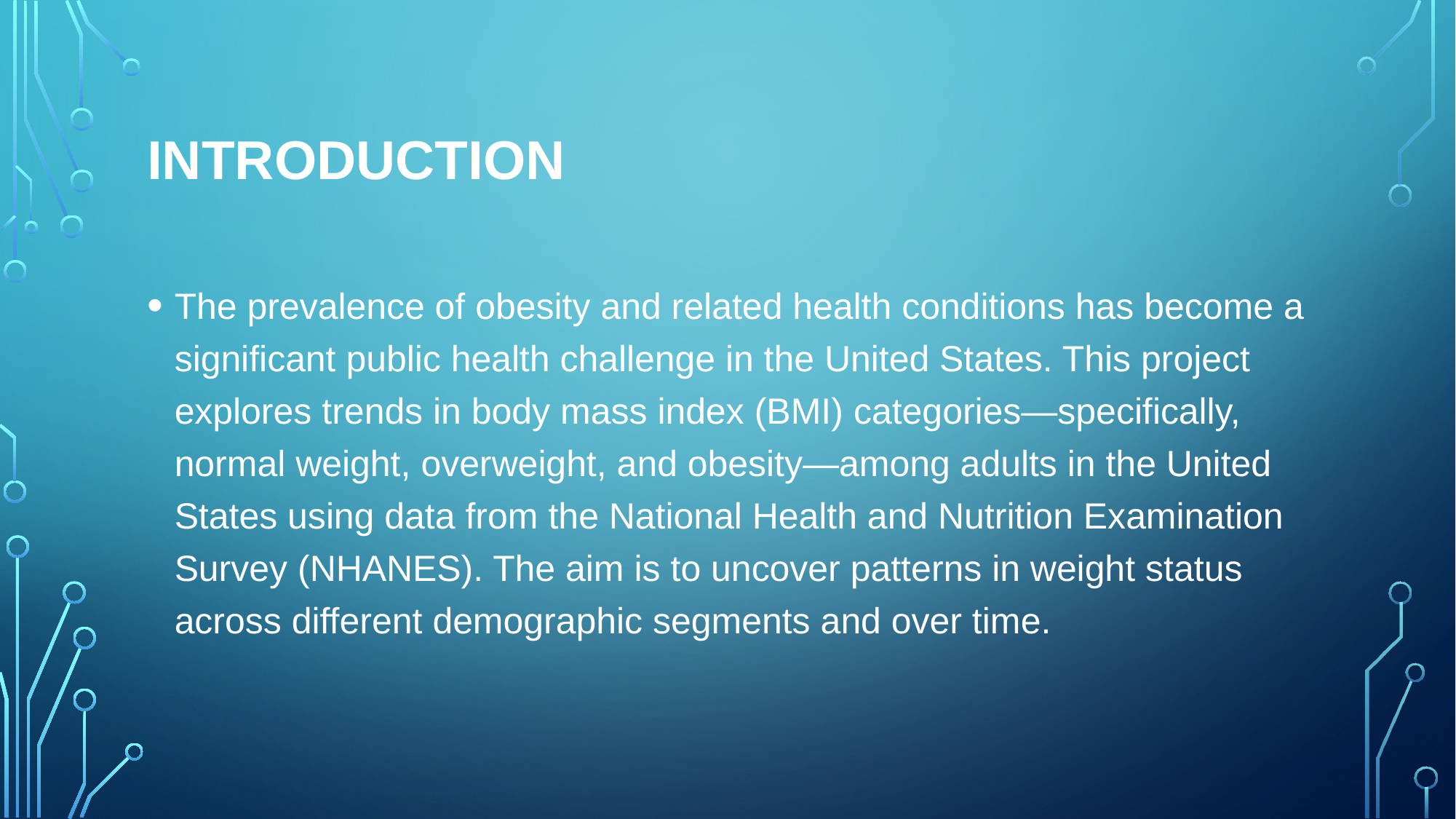

# Introduction
The prevalence of obesity and related health conditions has become a significant public health challenge in the United States. This project explores trends in body mass index (BMI) categories—specifically, normal weight, overweight, and obesity—among adults in the United States using data from the National Health and Nutrition Examination Survey (NHANES). The aim is to uncover patterns in weight status across different demographic segments and over time.